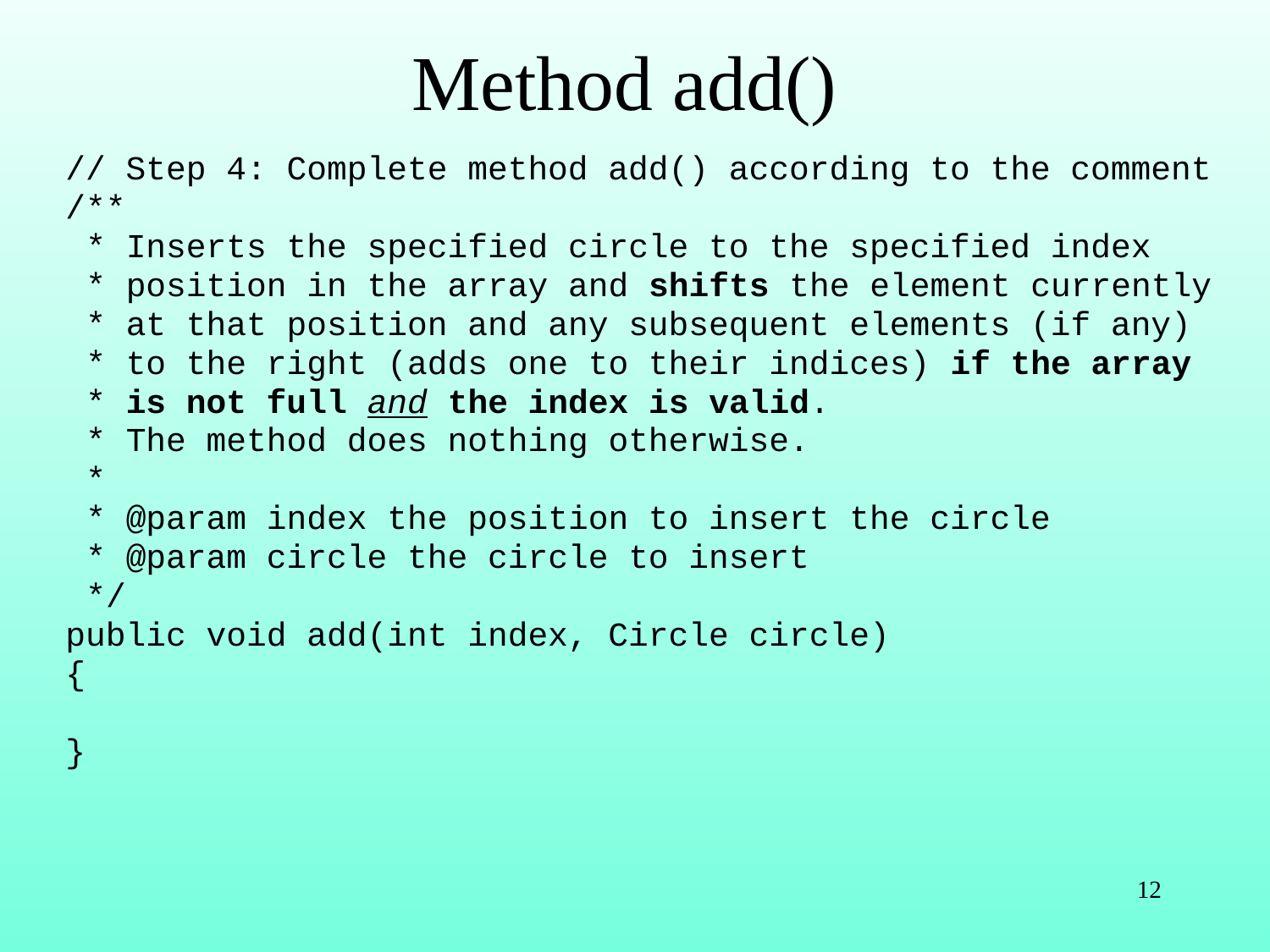

# Method add()
// Step 4: Complete method add() according to the comment
/**
 * Inserts the specified circle to the specified index
 * position in the array and shifts the element currently
 * at that position and any subsequent elements (if any)
 * to the right (adds one to their indices) if the array
 * is not full and the index is valid.
 * The method does nothing otherwise.
 *
 * @param index the position to insert the circle
 * @param circle the circle to insert
 */
public void add(int index, Circle circle)
{

}
12